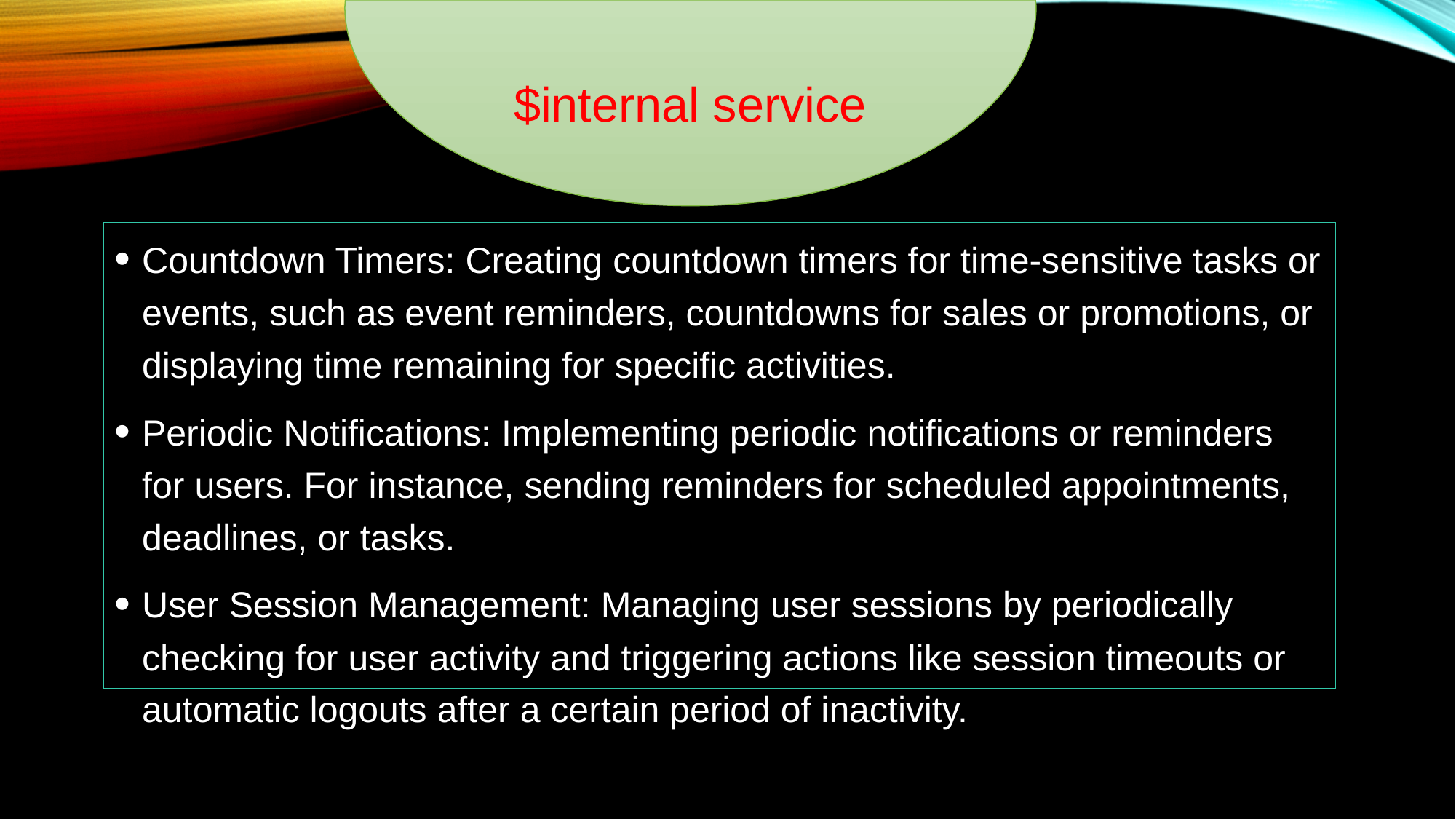

$internal service
Countdown Timers: Creating countdown timers for time-sensitive tasks or events, such as event reminders, countdowns for sales or promotions, or displaying time remaining for specific activities.
Periodic Notifications: Implementing periodic notifications or reminders for users. For instance, sending reminders for scheduled appointments, deadlines, or tasks.
User Session Management: Managing user sessions by periodically checking for user activity and triggering actions like session timeouts or automatic logouts after a certain period of inactivity.